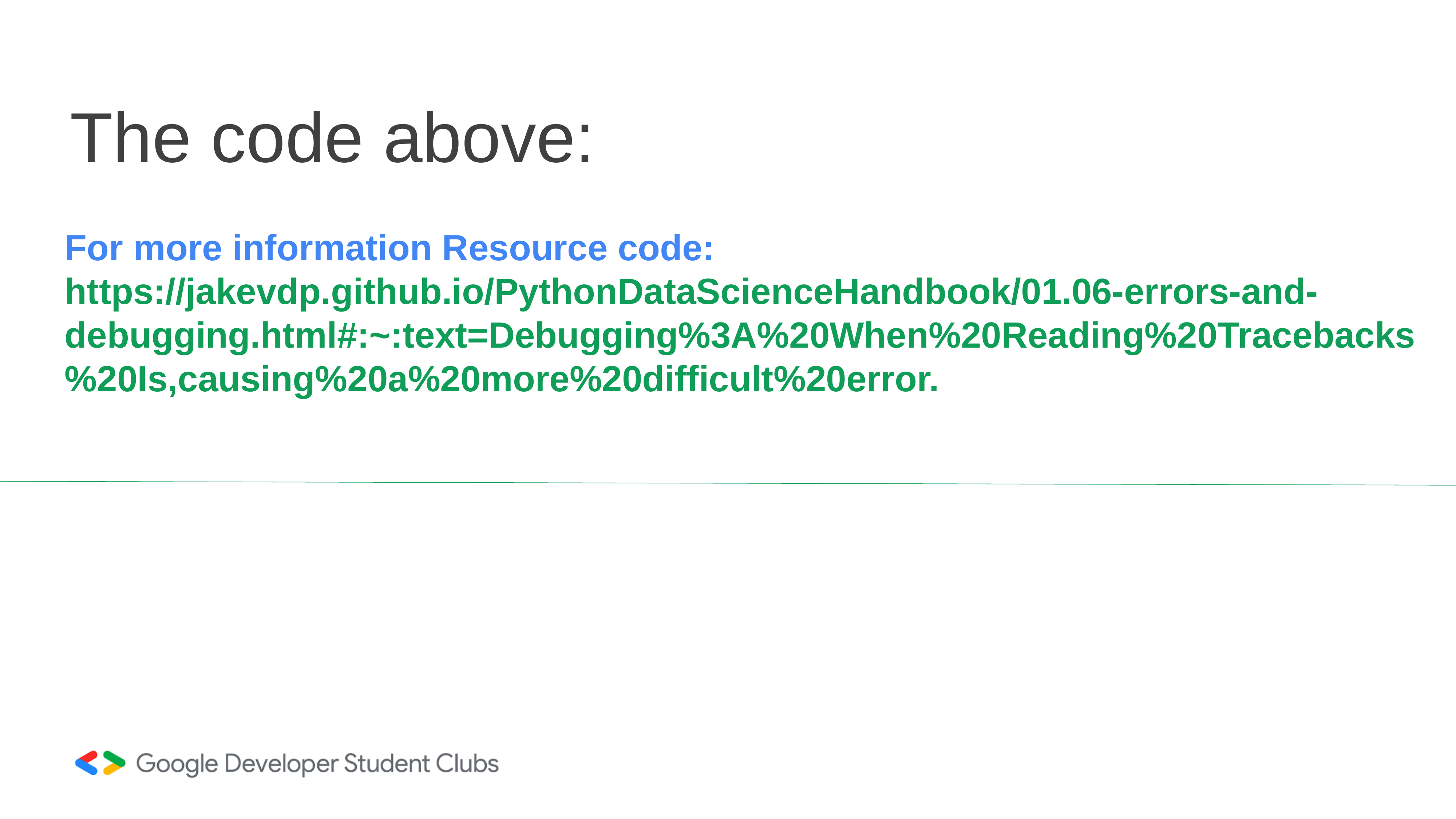

# The code above:
For more information Resource code:
https://jakevdp.github.io/PythonDataScienceHandbook/01.06-errors-and-debugging.html#:~:text=Debugging%3A%20When%20Reading%20Tracebacks%20Is,causing%20a%20more%20difficult%20error.